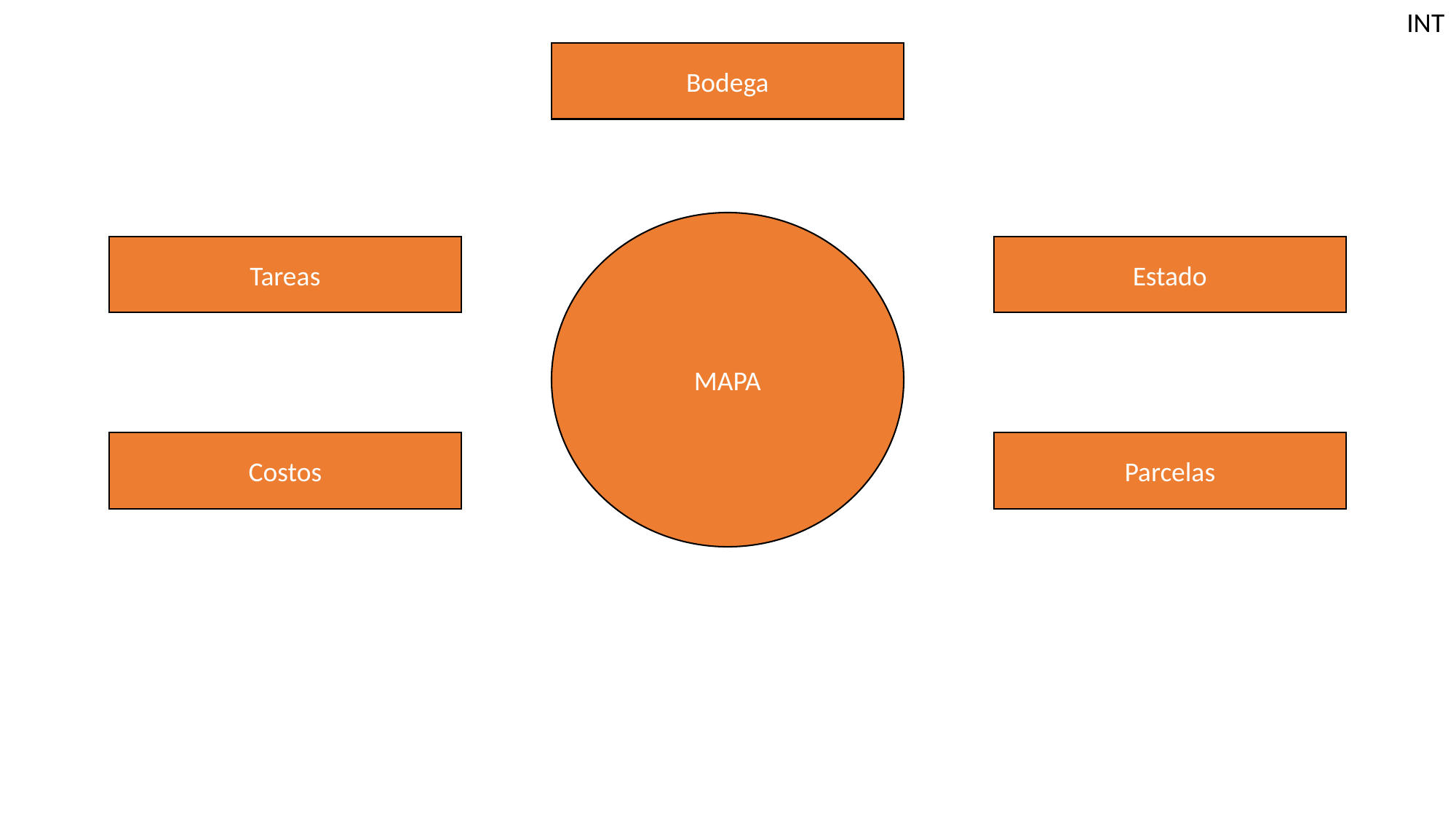

INT
Bodega
MAPA
Tareas
Estado
Costos
Parcelas